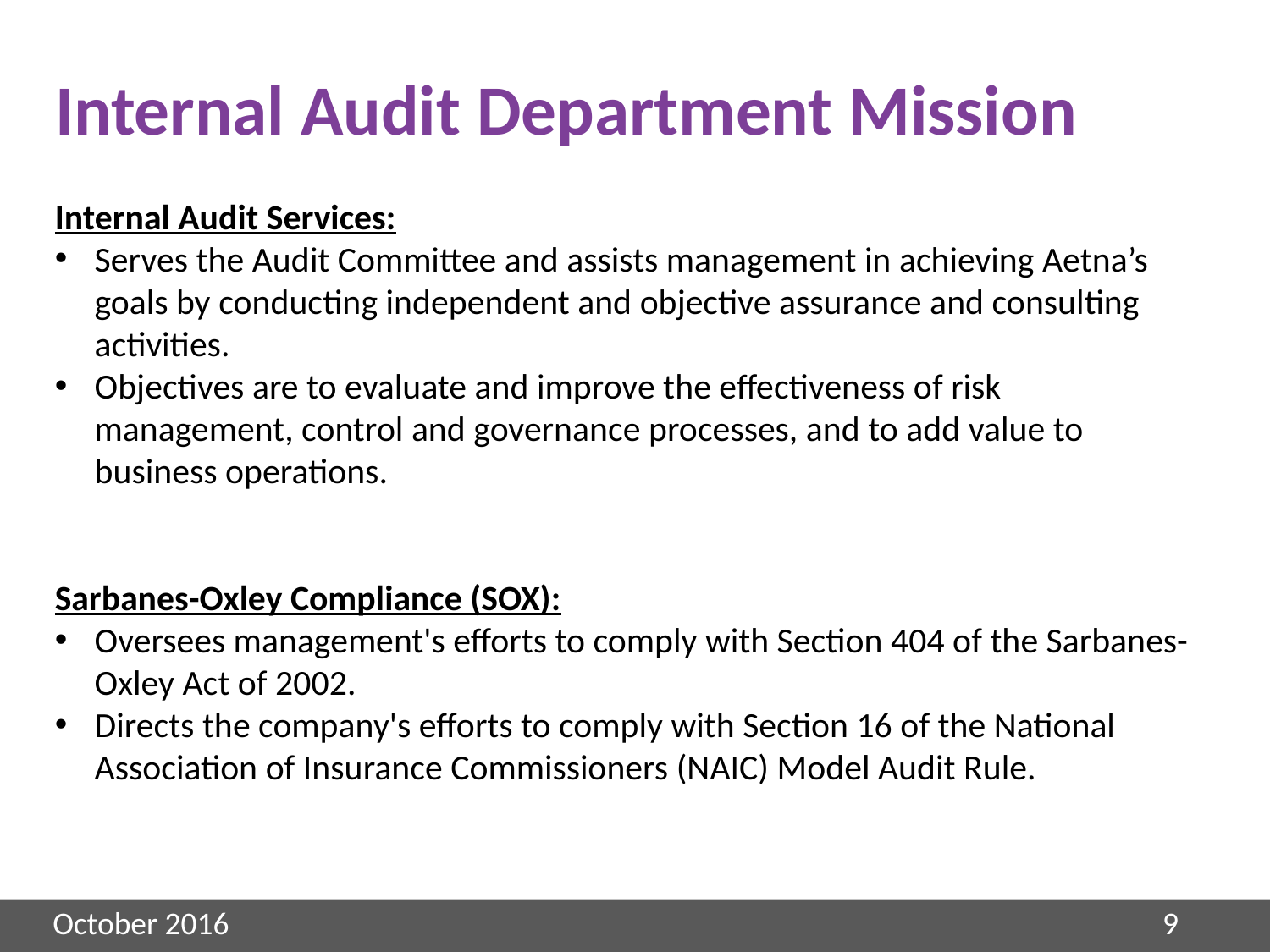

# Internal Audit Department Mission
Internal Audit Services:
Serves the Audit Committee and assists management in achieving Aetna’s goals by conducting independent and objective assurance and consulting activities.
Objectives are to evaluate and improve the effectiveness of risk management, control and governance processes, and to add value to business operations.

Sarbanes-Oxley Compliance (SOX):
Oversees management's efforts to comply with Section 404 of the Sarbanes-Oxley Act of 2002.
Directs the company's efforts to comply with Section 16 of the National Association of Insurance Commissioners (NAIC) Model Audit Rule.

9
October 2016

9